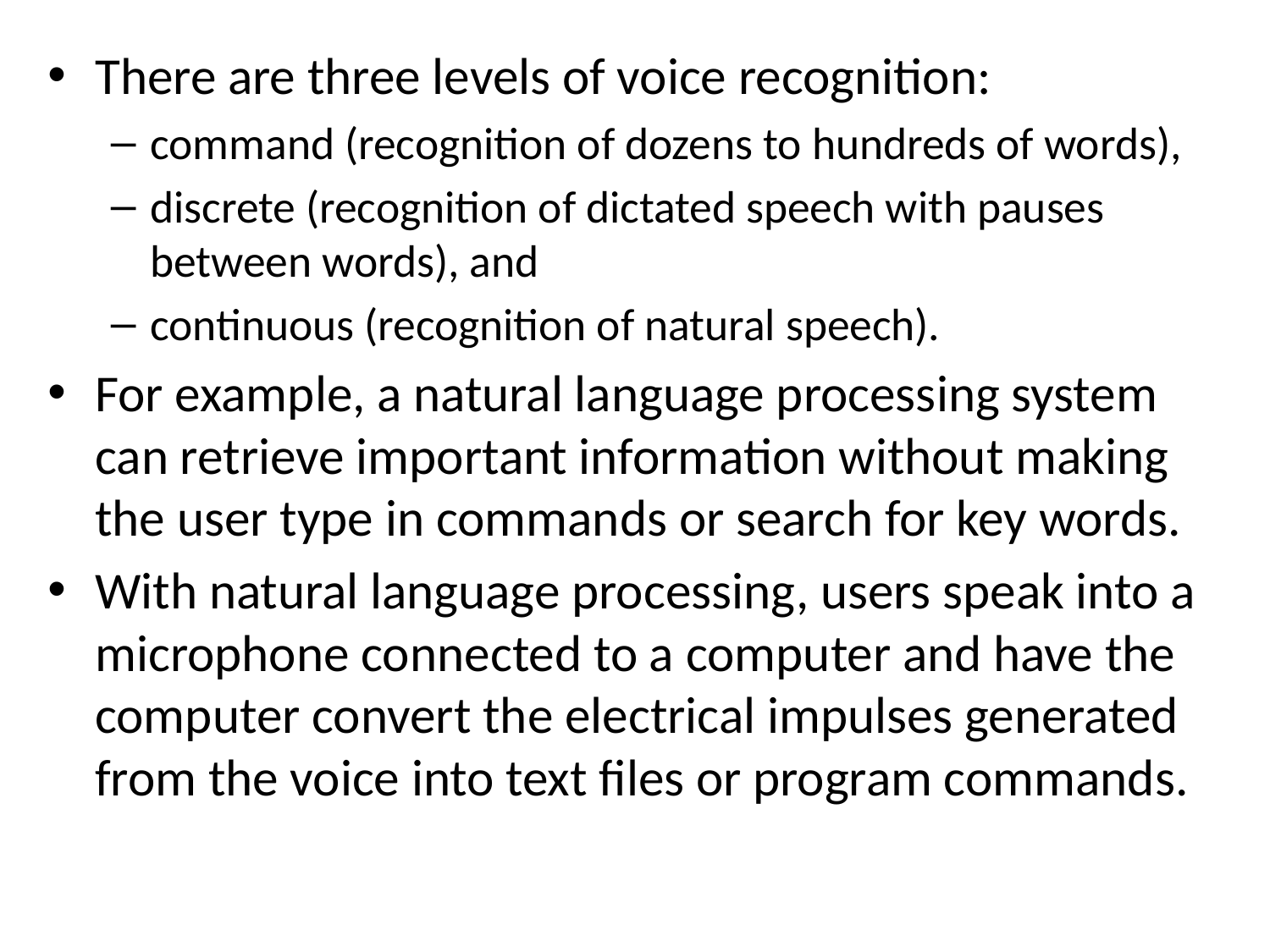

There are three levels of voice recognition:
command (recognition of dozens to hundreds of words),
discrete (recognition of dictated speech with pauses between words), and
continuous (recognition of natural speech).
For example, a natural language processing system can retrieve important information without making the user type in commands or search for key words.
With natural language processing, users speak into a microphone connected to a computer and have the computer convert the electrical impulses generated from the voice into text files or program commands.